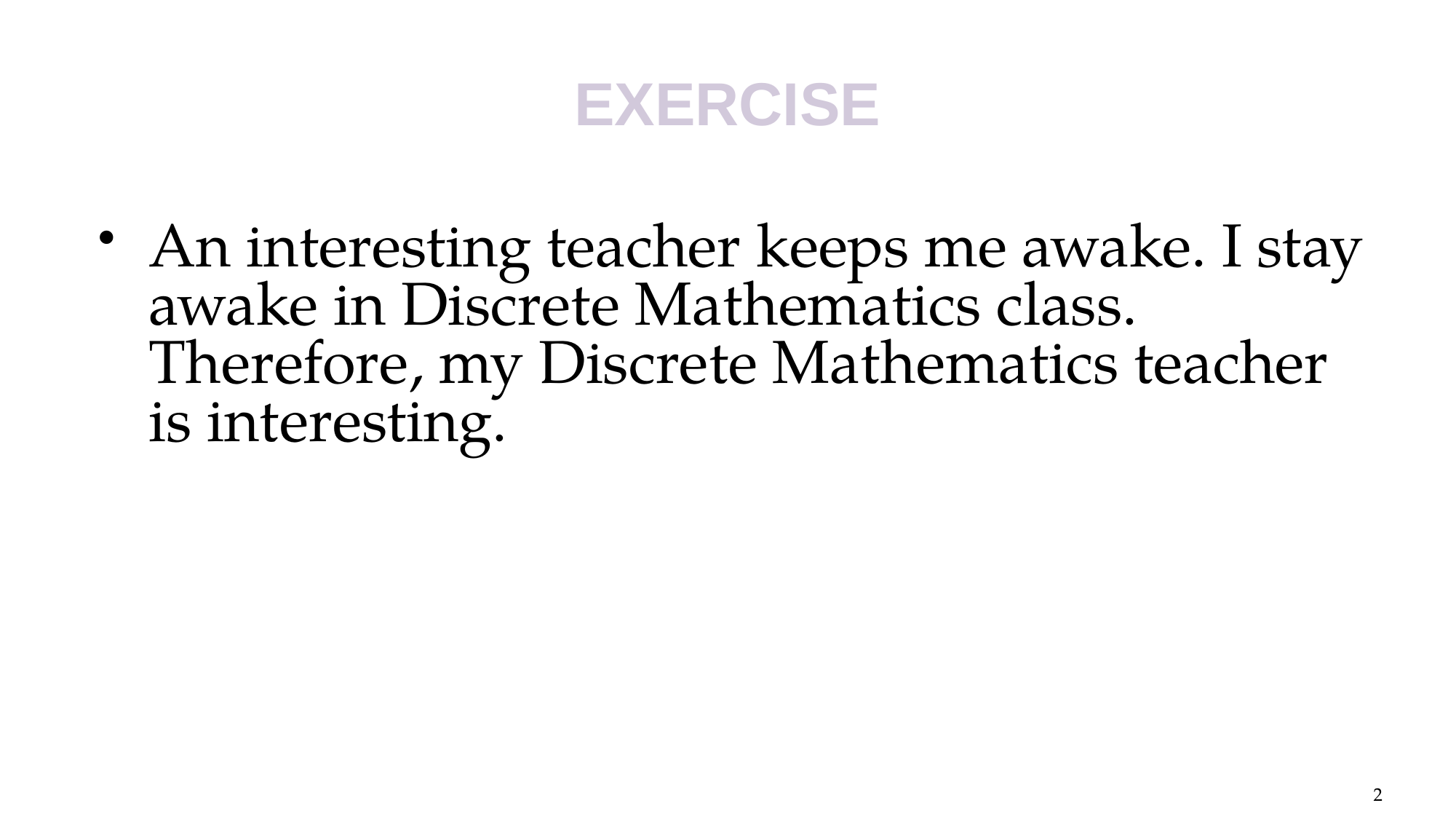

# EXERCISE
An interesting teacher keeps me awake. I stay awake in Discrete Mathematics class. Therefore, my Discrete Mathematics teacher is interesting.
2